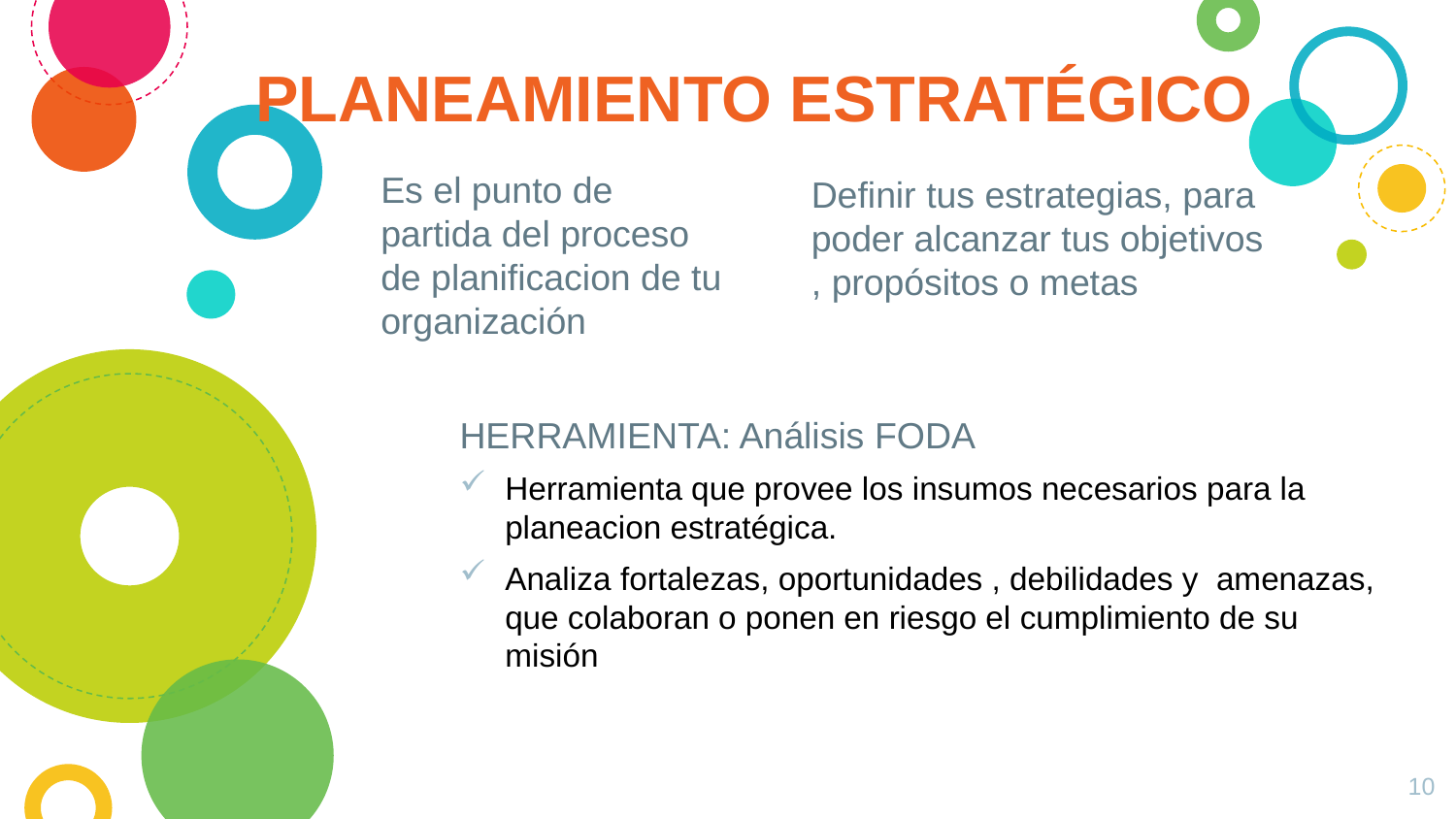

# PLANEAMIENTO ESTRATÉGICO
Es el punto de partida del proceso de planificacion de tu organización

Definir tus estrategias, para poder alcanzar tus objetivos , propósitos o metas
HERRAMIENTA: Análisis FODA
Herramienta que provee los insumos necesarios para la planeacion estratégica.
Analiza fortalezas, oportunidades , debilidades y  amenazas, que colaboran o ponen en riesgo el cumplimiento de su misión

10